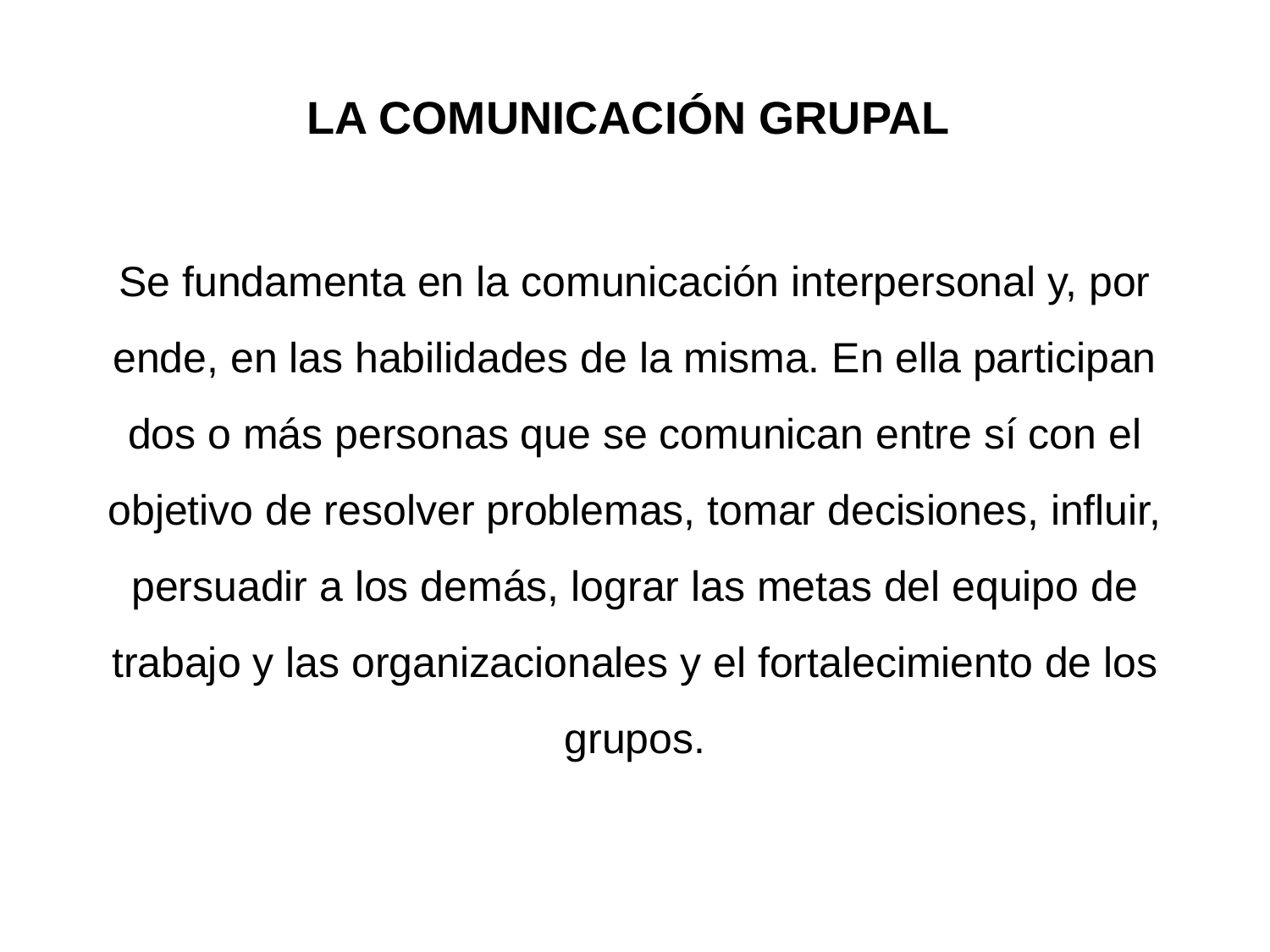

# LA COMUNICACIÓN GRUPAL
Se fundamenta en la comunicación interpersonal y, por ende, en las habilidades de la misma. En ella participan dos o más personas que se comunican entre sí con el objetivo de resolver problemas, tomar decisiones, influir, persuadir a los demás, lograr las metas del equipo de trabajo y las organizacionales y el fortalecimiento de los grupos.